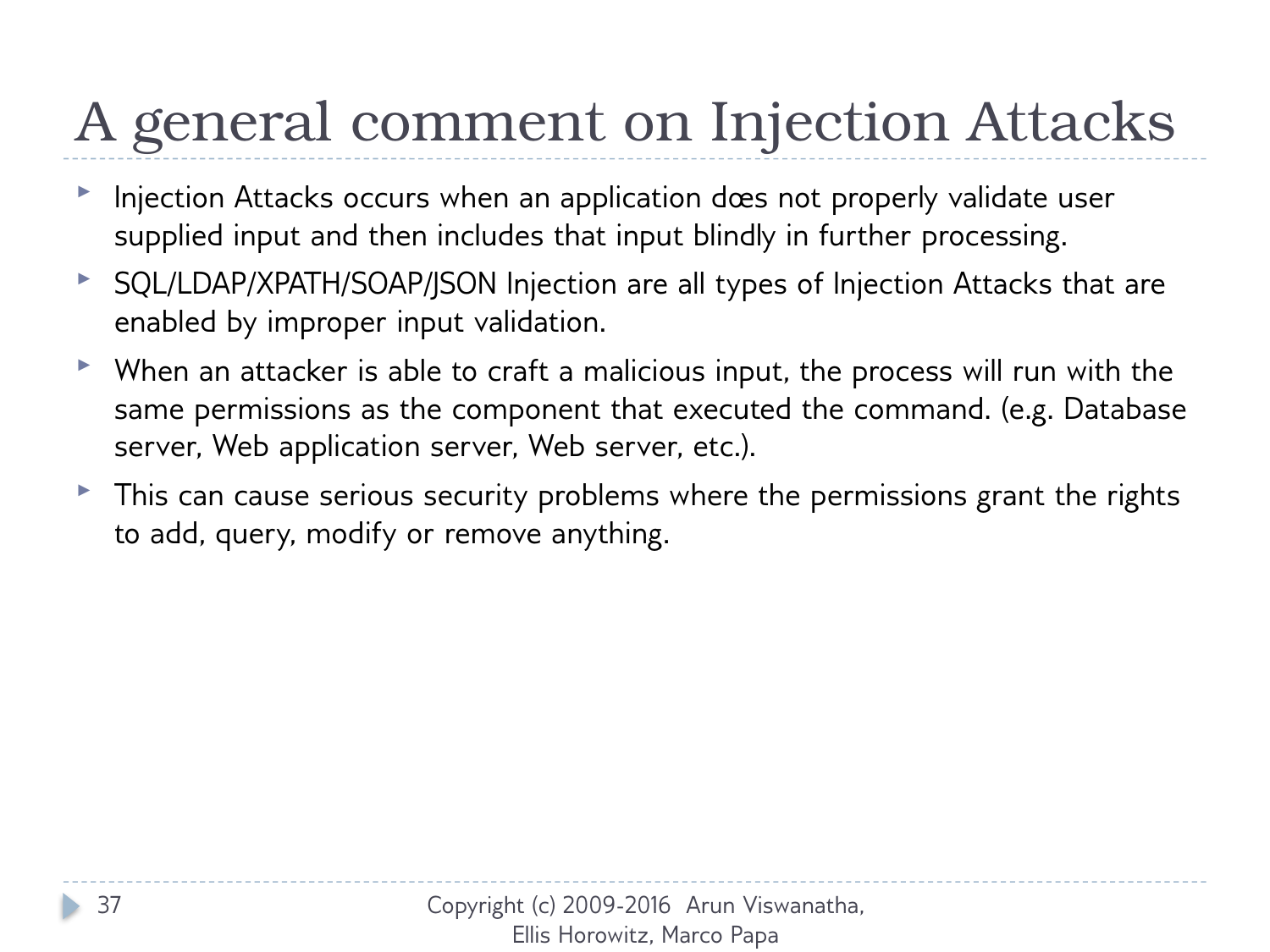

# A general comment on Injection Attacks
Injection Attacks occurs when an application does not properly validate user supplied input and then includes that input blindly in further processing.
SQL/LDAP/XPATH/SOAP/JSON Injection are all types of Injection Attacks that are enabled by improper input validation.
When an attacker is able to craft a malicious input, the process will run with the same permissions as the component that executed the command. (e.g. Database server, Web application server, Web server, etc.).
This can cause serious security problems where the permissions grant the rights to add, query, modify or remove anything.

37
Copyright (c) 2009-2016  Arun Viswanatha, Ellis Horowitz, Marco Papa